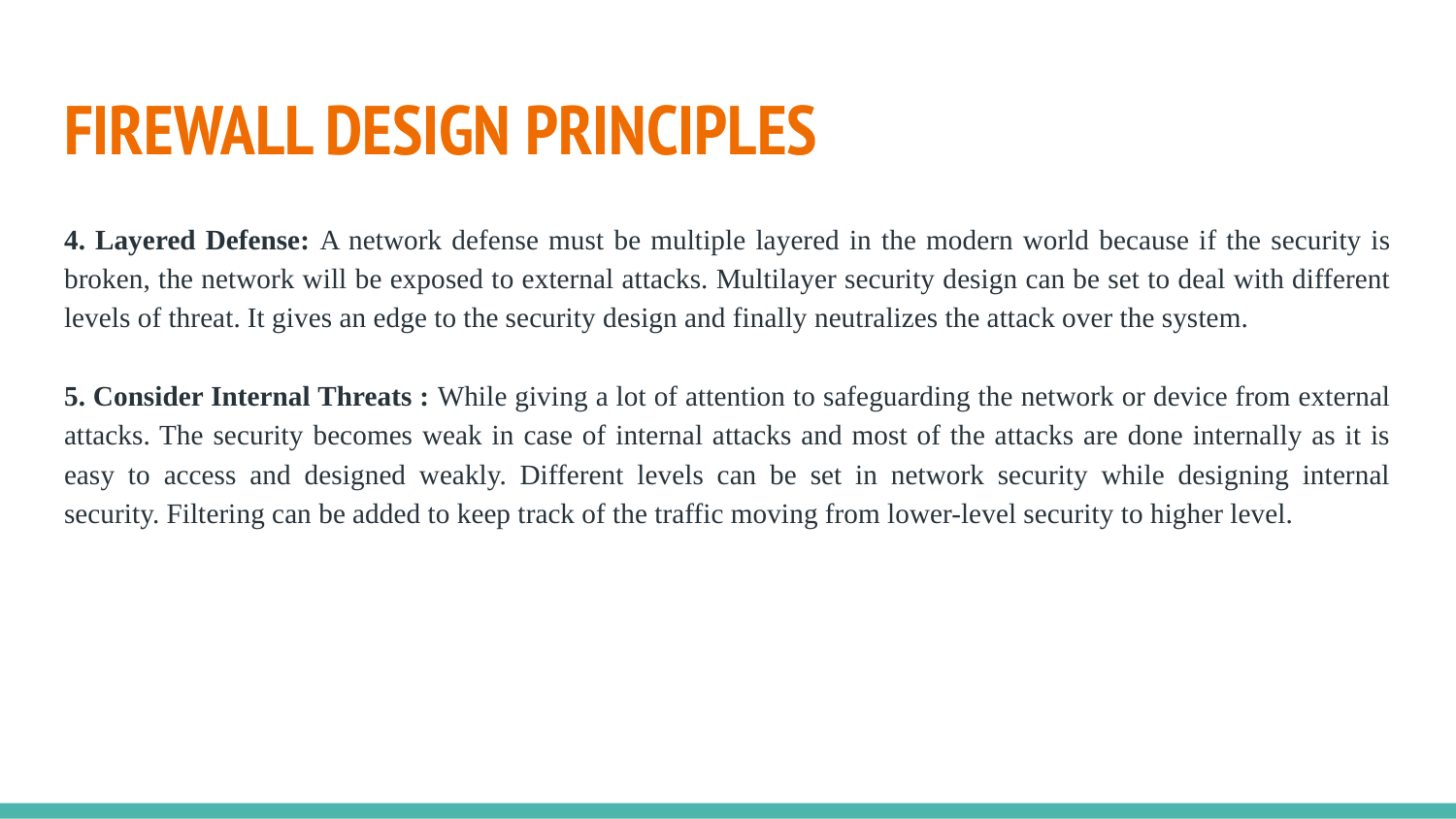

# FIREWALL DESIGN PRINCIPLES

4. Layered Defense: A network defense must be multiple layered in the modern world because if the security is broken, the network will be exposed to external attacks. Multilayer security design can be set to deal with different levels of threat. It gives an edge to the security design and finally neutralizes the attack over the system.

5. Consider Internal Threats : While giving a lot of attention to safeguarding the network or device from external attacks. The security becomes weak in case of internal attacks and most of the attacks are done internally as it is easy to access and designed weakly. Different levels can be set in network security while designing internal security. Filtering can be added to keep track of the traffic moving from lower-level security to higher level.